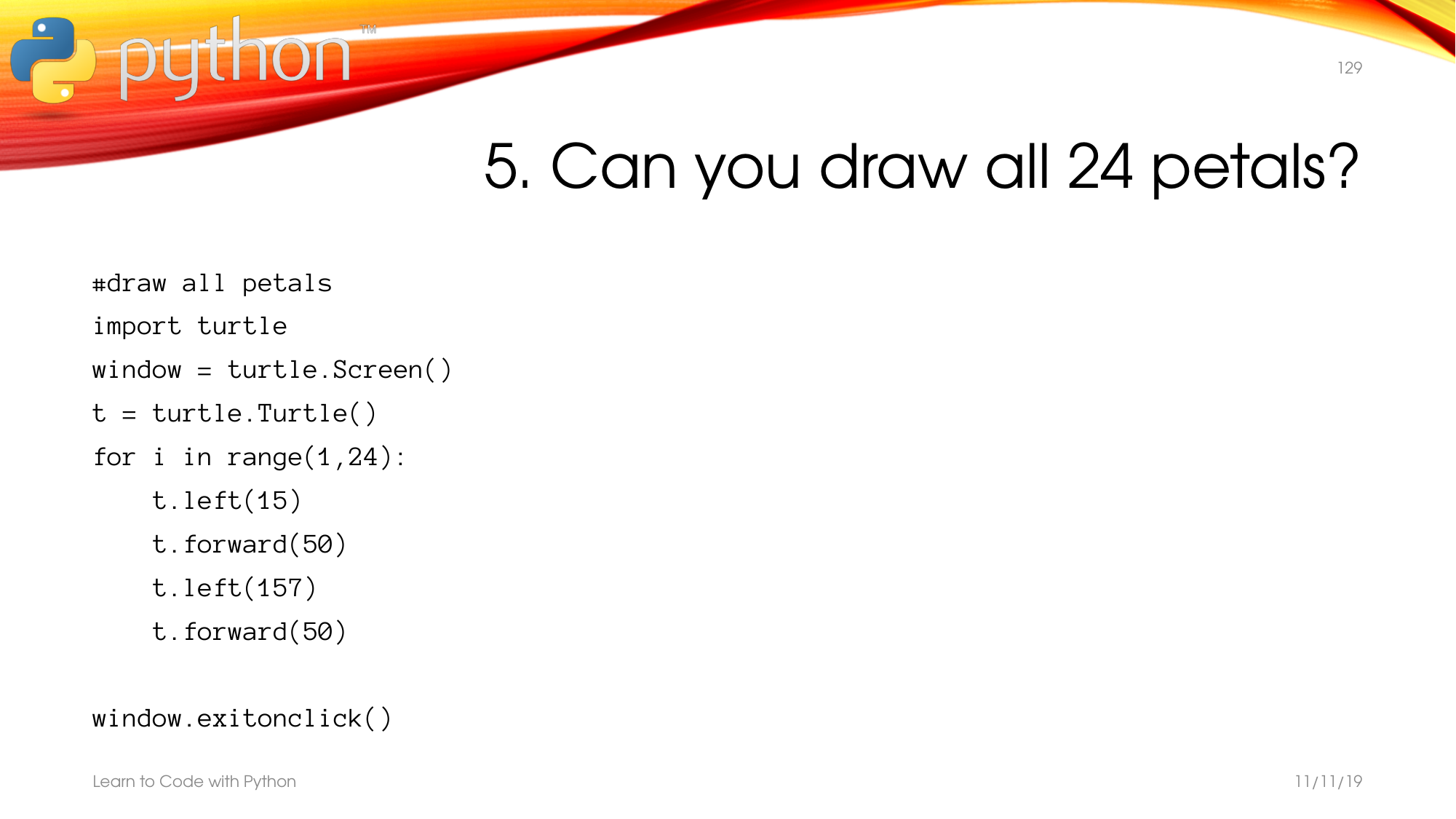

129
# 5. Can you draw all 24 petals?
#draw all petals
import turtle
window = turtle.Screen()
t = turtle.Turtle()
for i in range(1,24):
    t.left(15)
    t.forward(50)
    t.left(157)
    t.forward(50)

window.exitonclick()

Learn to Code with Python
11/11/19